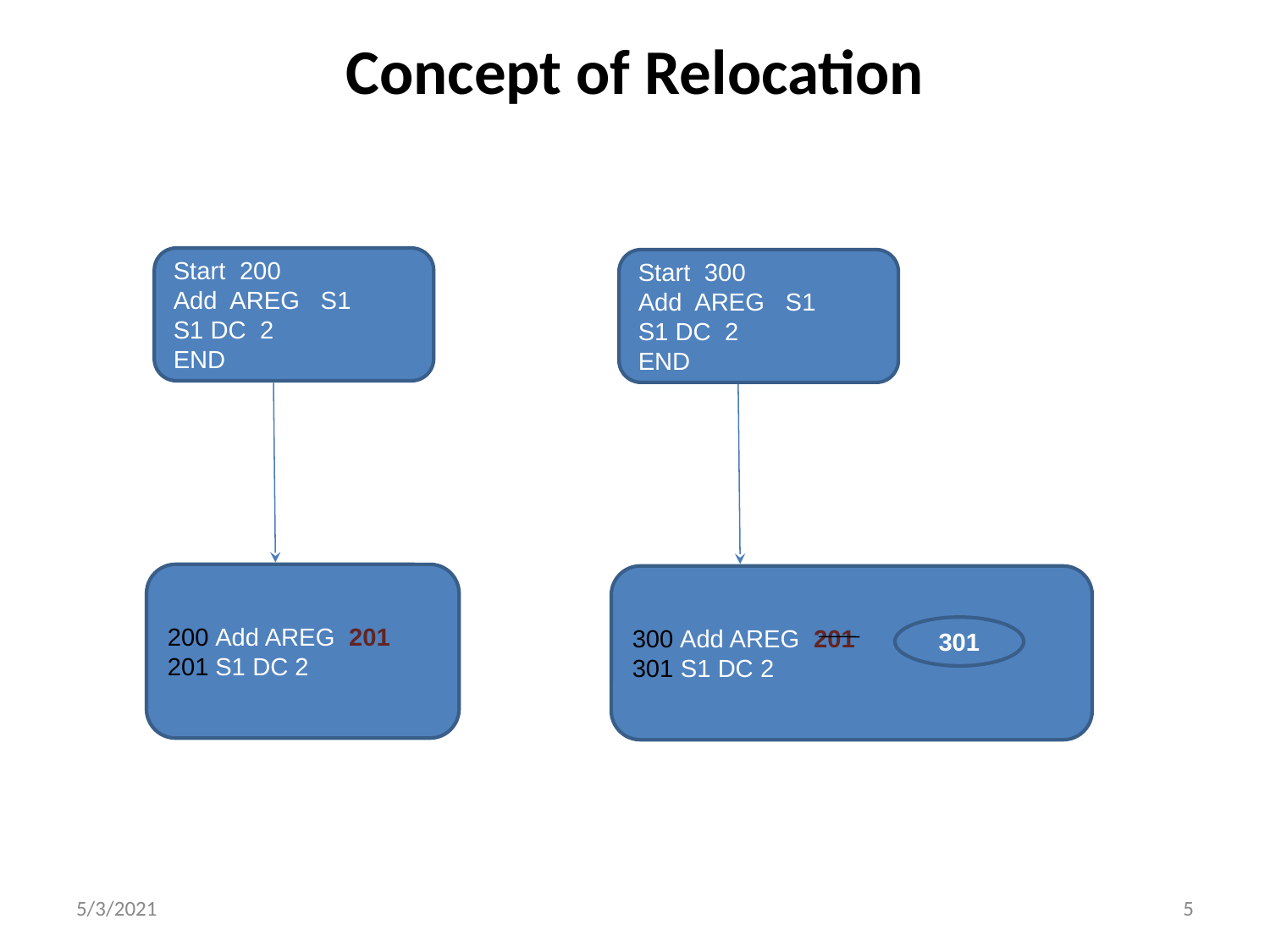

Concept of Relocation
Start  200
Add  AREG   S1
S1 DC  2
END
Start  300
Add  AREG   S1
S1 DC  2
END
Add AREG  201
S1 DC 2
300	Add AREG  201
301 S1 DC 2
301
5/3/2021

5